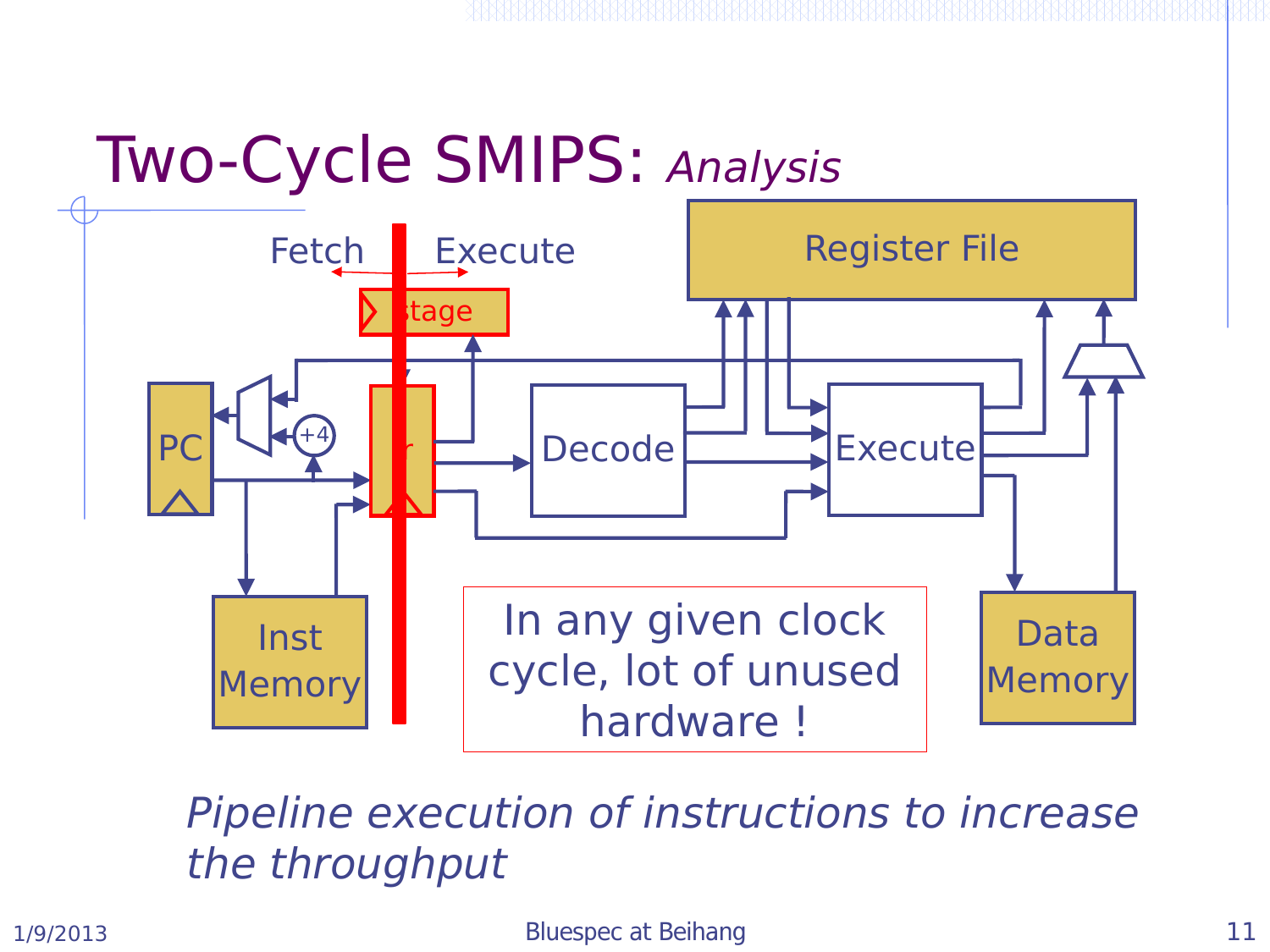

Two-Cycle SMIPS: Analysis
Register File
Fetch
Execute

stage

PC
Execute
Decode
fr

+4

In any given clock cycle, lot of unused hardware !
Data
Memory
Inst
Memory
Pipeline execution of instructions to increase the throughput
1/9/2013
Bluespec at Beihang
11